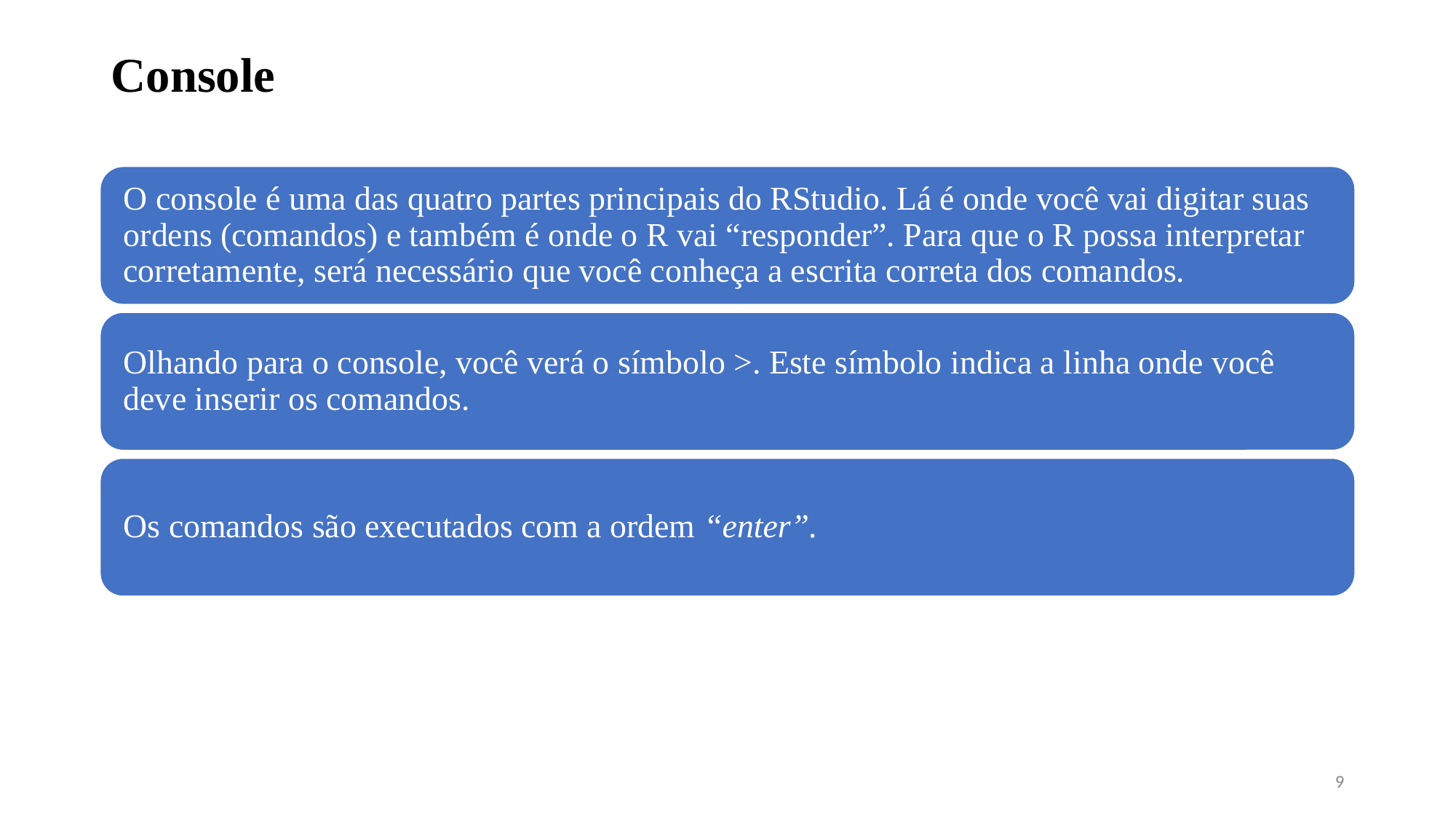

# Console
O console é uma das quatro partes principais do RStudio. Lá é onde você vai digitar suas ordens (comandos) e também é onde o R vai “responder”. Para que o R possa interpretar corretamente, será necessário que você conheça a escrita correta dos comandos.
Olhando para o console, você verá o símbolo >. Este símbolo indica a linha onde você deve inserir os comandos.
Os comandos são executados com a ordem “enter”.
9